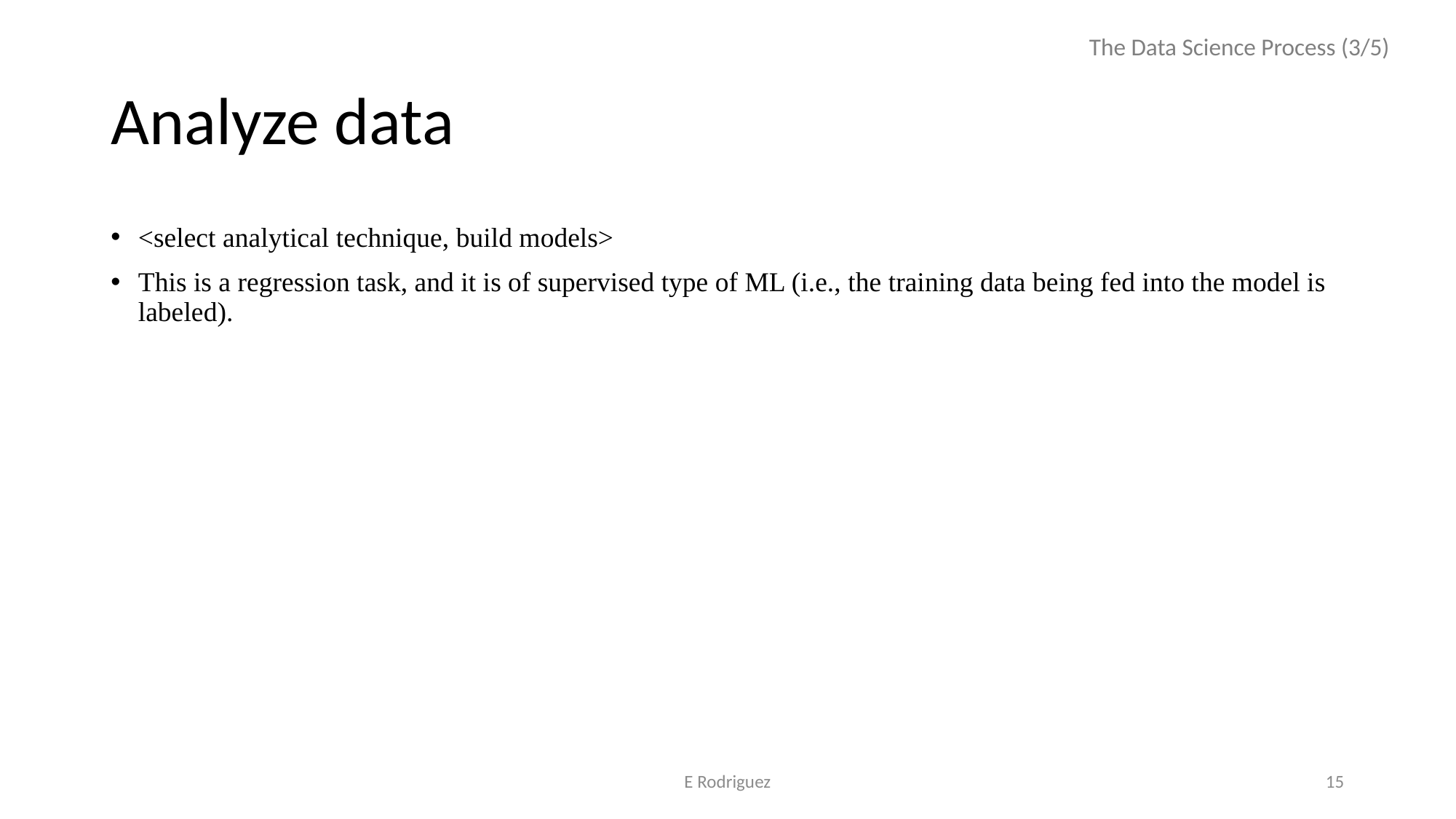

The Data Science Process (3/5)
# Analyze data
<select analytical technique, build models>
This is a regression task, and it is of supervised type of ML (i.e., the training data being fed into the model is labeled).

E Rodriguez
15